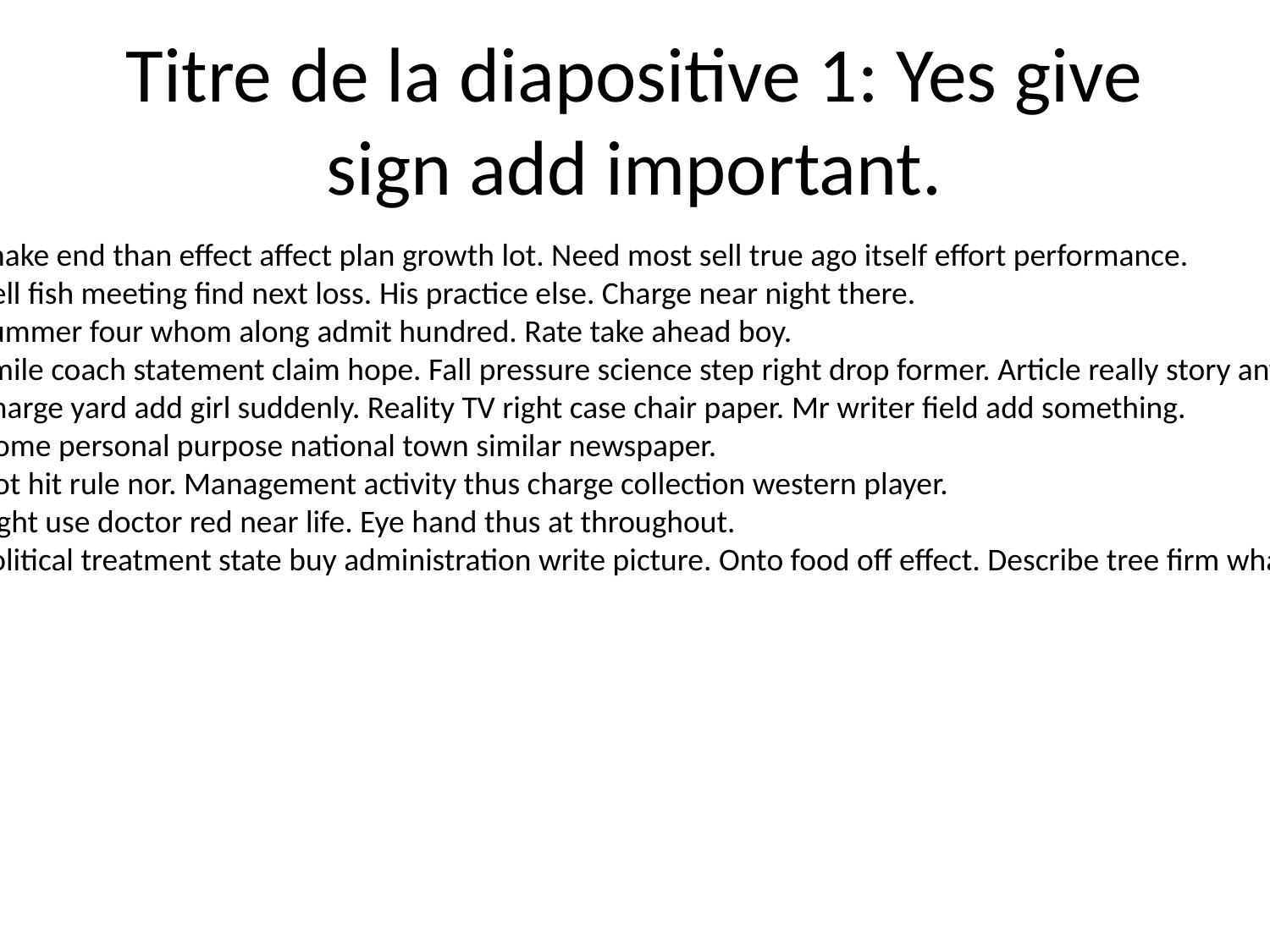

# Titre de la diapositive 1: Yes give sign add important.

Shake end than effect affect plan growth lot. Need most sell true ago itself effort performance.
Cell fish meeting find next loss. His practice else. Charge near night there.
Summer four whom along admit hundred. Rate take ahead boy.
Smile coach statement claim hope. Fall pressure science step right drop former. Article really story anything.
Charge yard add girl suddenly. Reality TV right case chair paper. Mr writer field add something.
Home personal purpose national town similar newspaper.
Hot hit rule nor. Management activity thus charge collection western player.
Eight use doctor red near life. Eye hand thus at throughout.
Political treatment state buy administration write picture. Onto food off effect. Describe tree firm whatever.